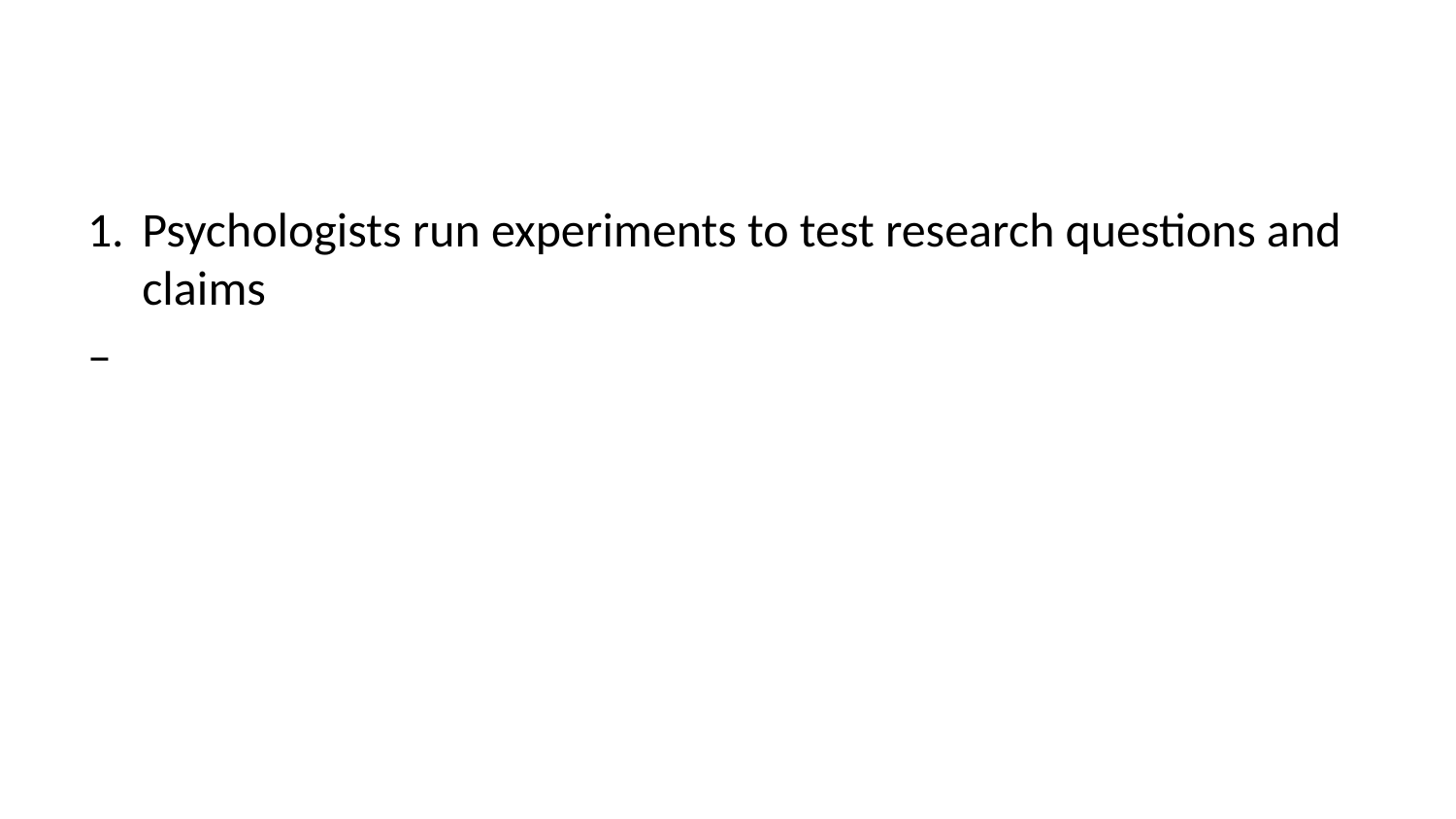

Psychologists run experiments to test research questions and claims
–